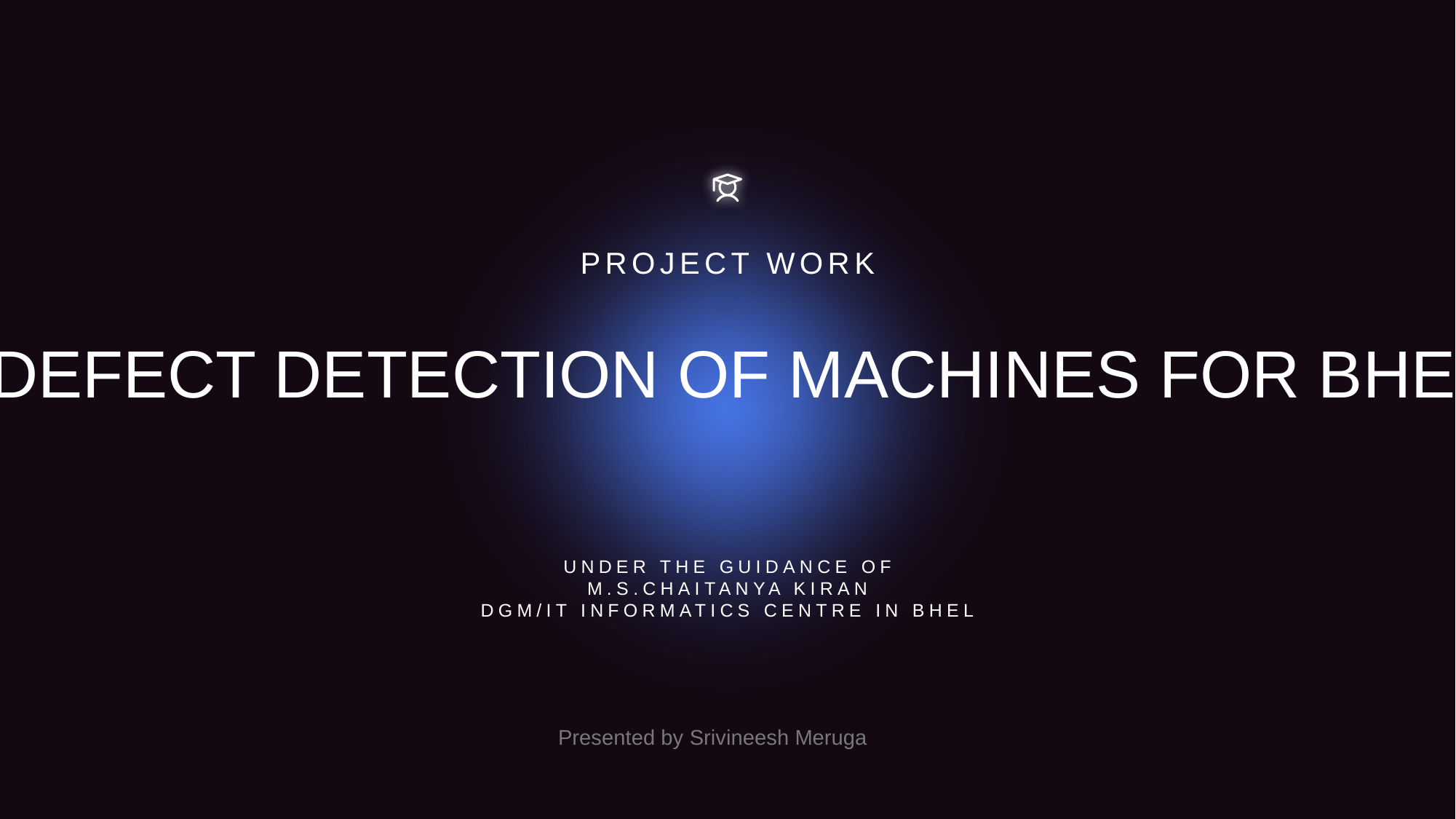

STATEMENT

PROJECT WORK
DEFECT DETECTION OF MACHINES FOR BHEL
UNDER THE GUIDANCE OF
M.S.CHAITANYA KIRAN
DGM/IT INFORMATICS CENTRE IN BHEL
Presented by Srivineesh Meruga